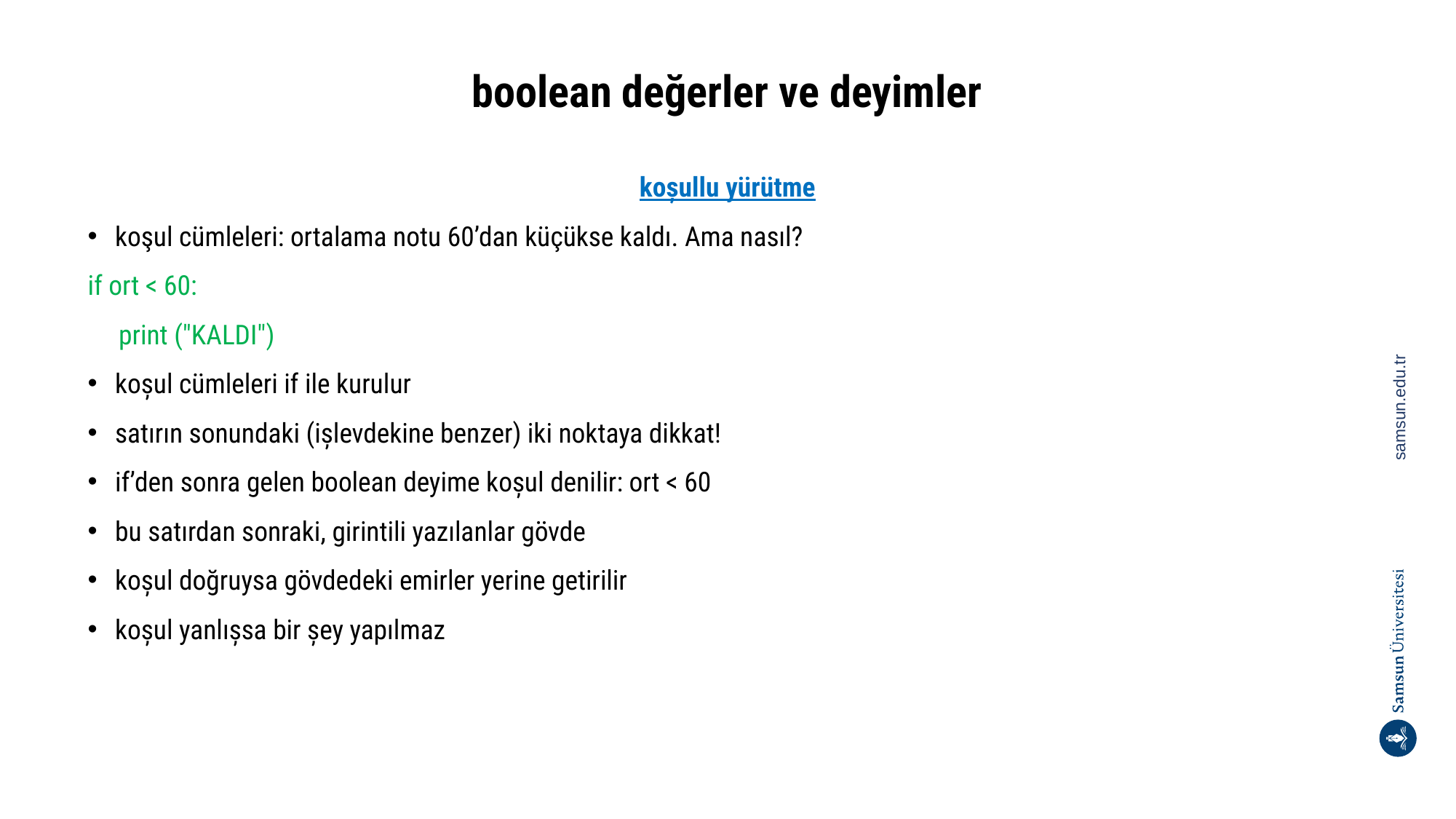

# boolean değerler ve deyimler
koșullu yürütme
koşul cümleleri: ortalama notu 60’dan küçükse kaldı. Ama nasıl?
if ort < 60:
     print ("KALDI")
koșul cümleleri if ile kurulur
satırın sonundaki (ișlevdekine benzer) iki noktaya dikkat!
if’den sonra gelen boolean deyime koșul denilir: ort < 60
bu satırdan sonraki, girintili yazılanlar gövde
koșul doğruysa gövdedeki emirler yerine getirilir
koșul yanlıșsa bir șey yapılmaz